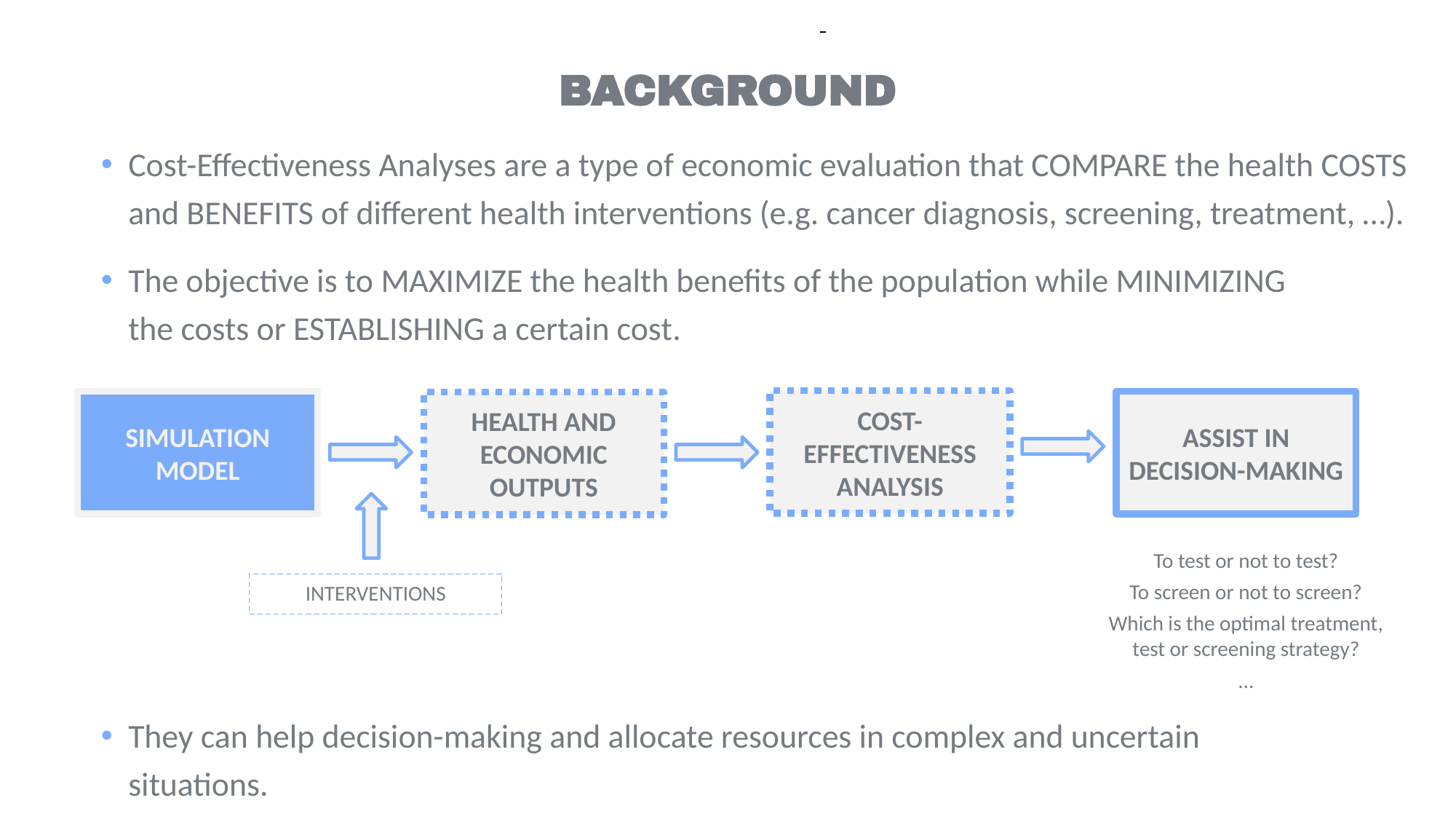

BACKGROUND
Cost-Effectiveness Analyses are a type of economic evaluation that COMPARE the health COSTS and BENEFITS of different health interventions (e.g. cancer diagnosis, screening, treatment, …).
The objective is to MAXIMIZE the health benefits of the population while MINIMIZING the costs or ESTABLISHING a certain cost.
COST-EFFECTIVENESS ANALYSIS
SIMULATION
MODEL
ASSIST IN DECISION-MAKING
HEALTH AND ECONOMIC OUTPUTS

To test or not to test?
To screen or not to screen?
Which is the optimal treatment, test or screening strategy?
…
INTERVENTIONS
They can help decision-making and allocate resources in complex and uncertain situations.